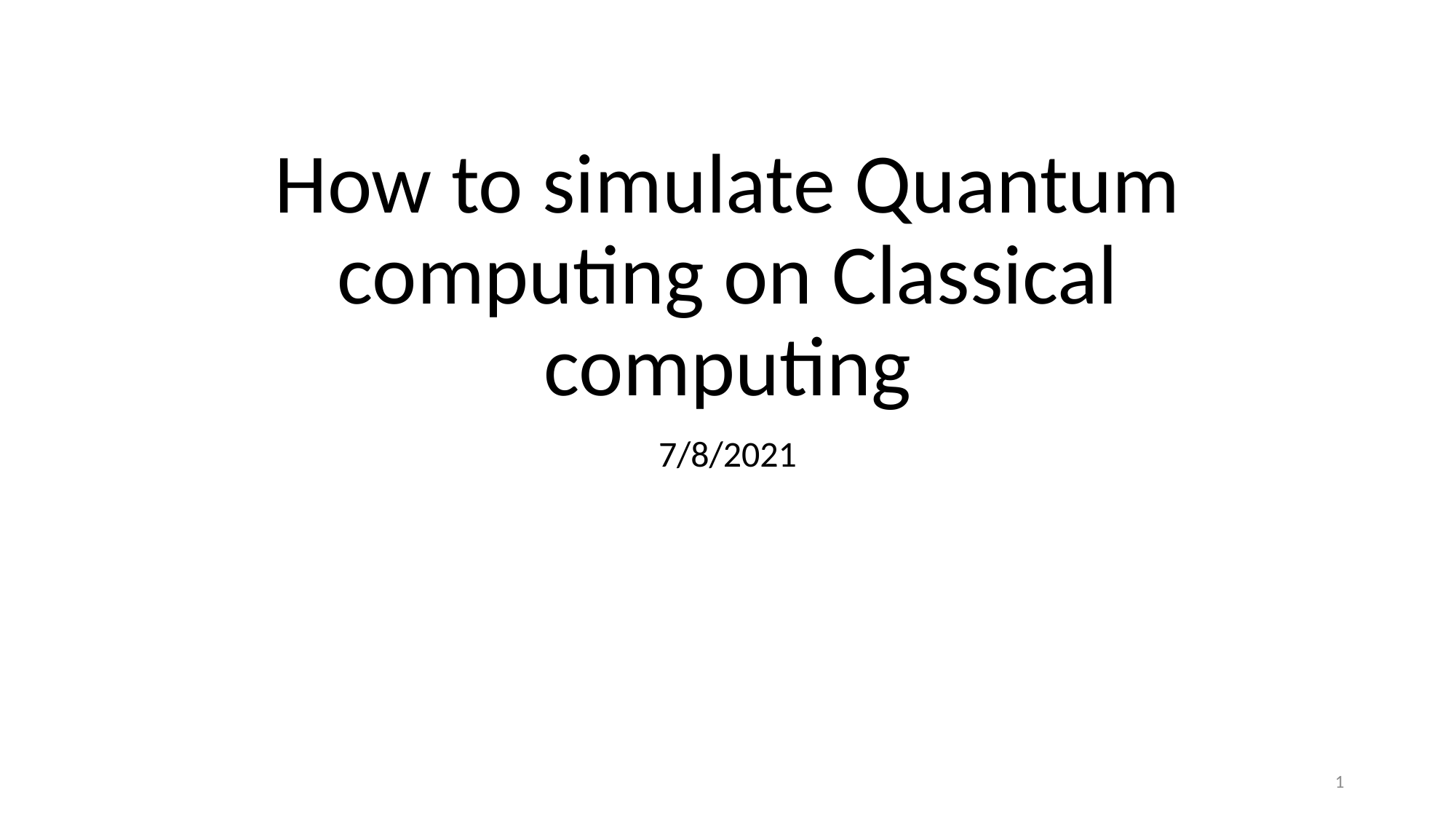

# How to simulate Quantum computing on Classical computing
7/8/2021
1